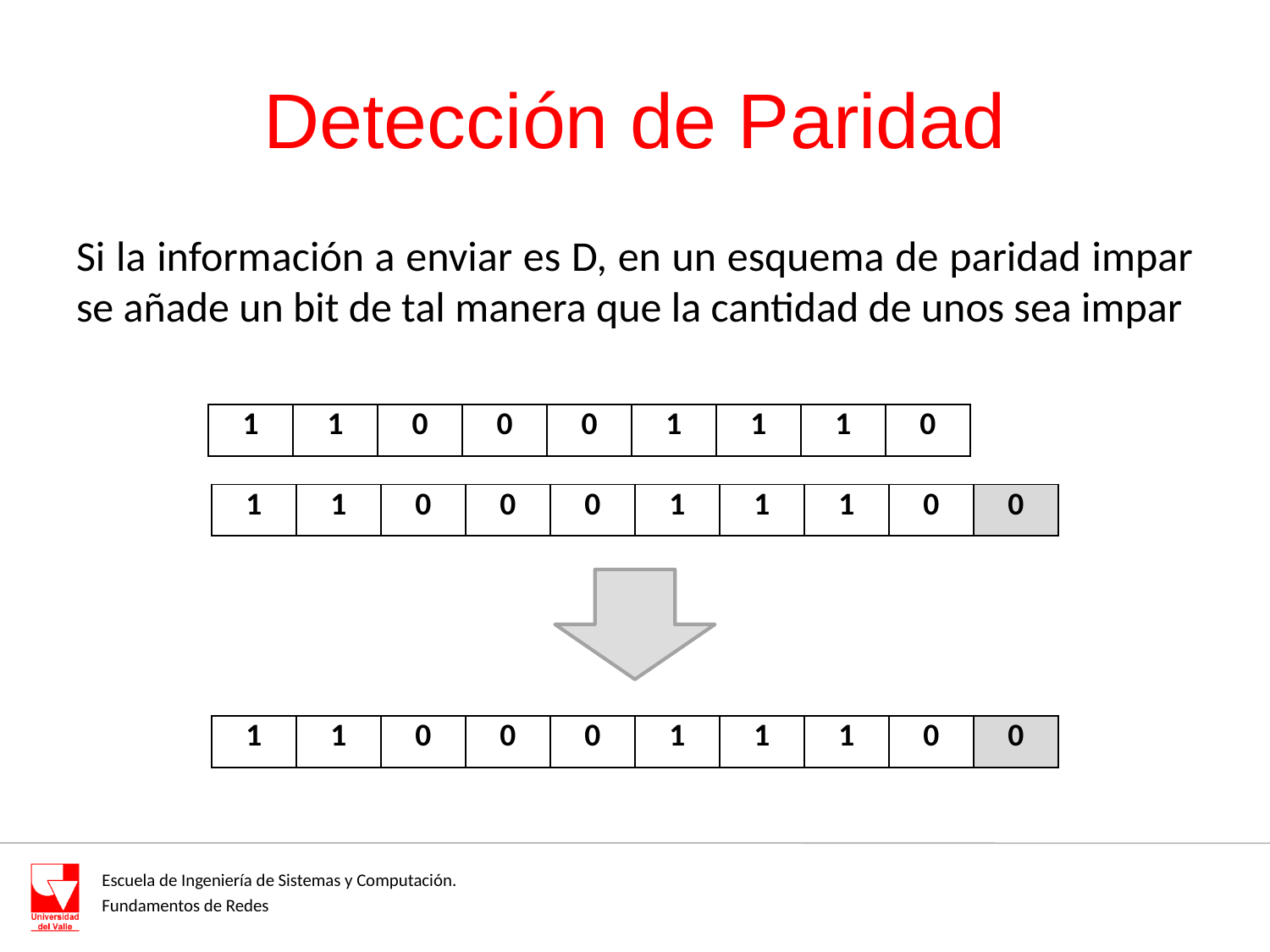

# Detección de Paridad
Si la información a enviar es D, en un esquema de paridad impar se añade un bit de tal manera que la cantidad de unos sea impar
| 1 | 1 | 0 | 0 | 0 | 1 | 1 | 1 | 0 |  |
| --- | --- | --- | --- | --- | --- | --- | --- | --- | --- |
| 1 | 1 | 0 | 0 | 0 | 1 | 1 | 1 | 0 | 0 |
| --- | --- | --- | --- | --- | --- | --- | --- | --- | --- |

| 1 | 1 | 0 | 0 | 0 | 1 | 1 | 1 | 0 | 0 |
| --- | --- | --- | --- | --- | --- | --- | --- | --- | --- |